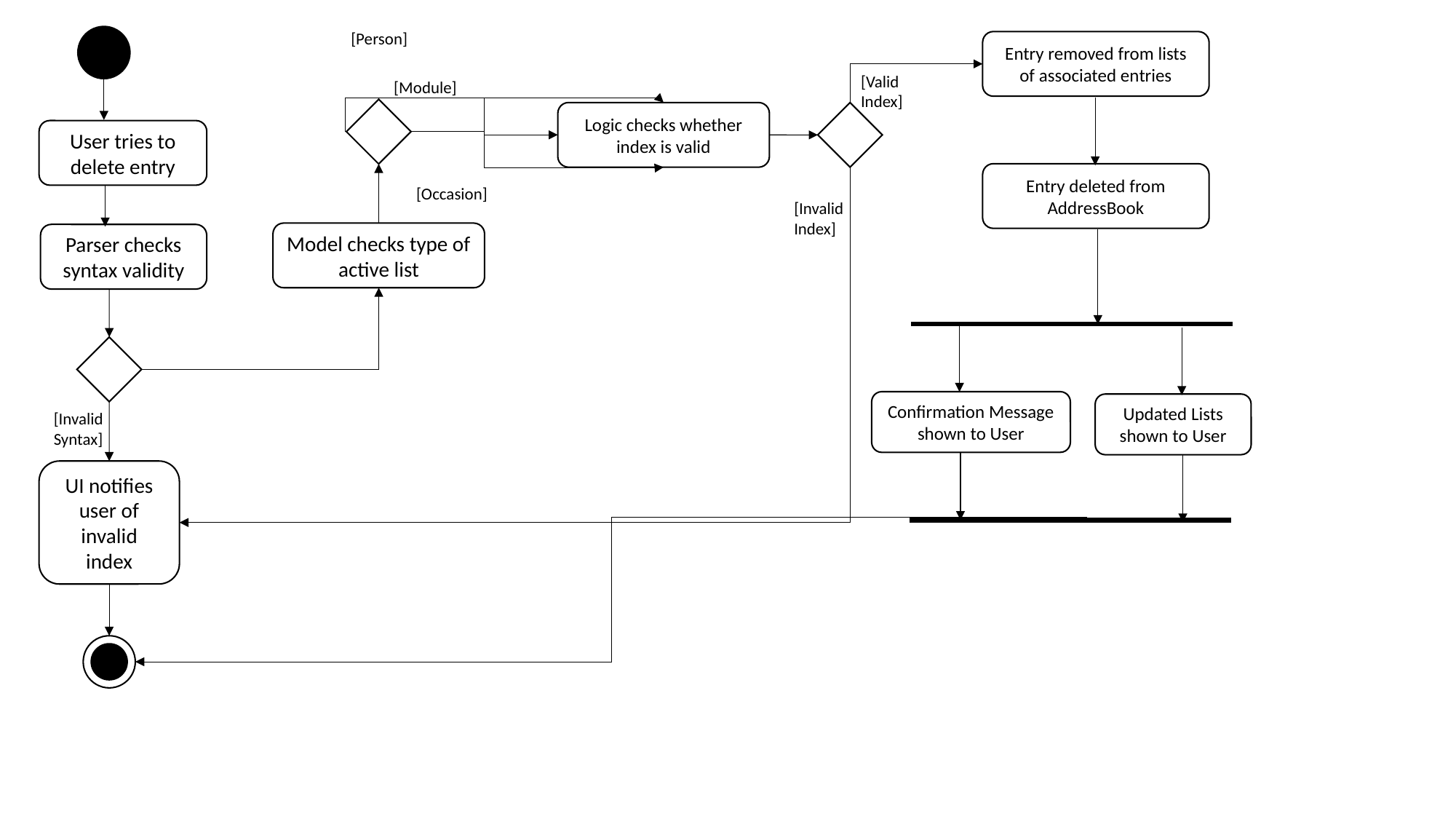

[Person]

Entry removed from lists of associated entries
[Valid Index]
[Module]

Logic checks whether index is valid
User tries to delete entry
Entry deleted from AddressBook
[Occasion]
[Invalid Index]
Model checks type of active list
Parser checks syntax validity

Confirmation Message shown to User
Updated Lists shown to User
[Invalid Syntax]
UI notifies user of invalid index